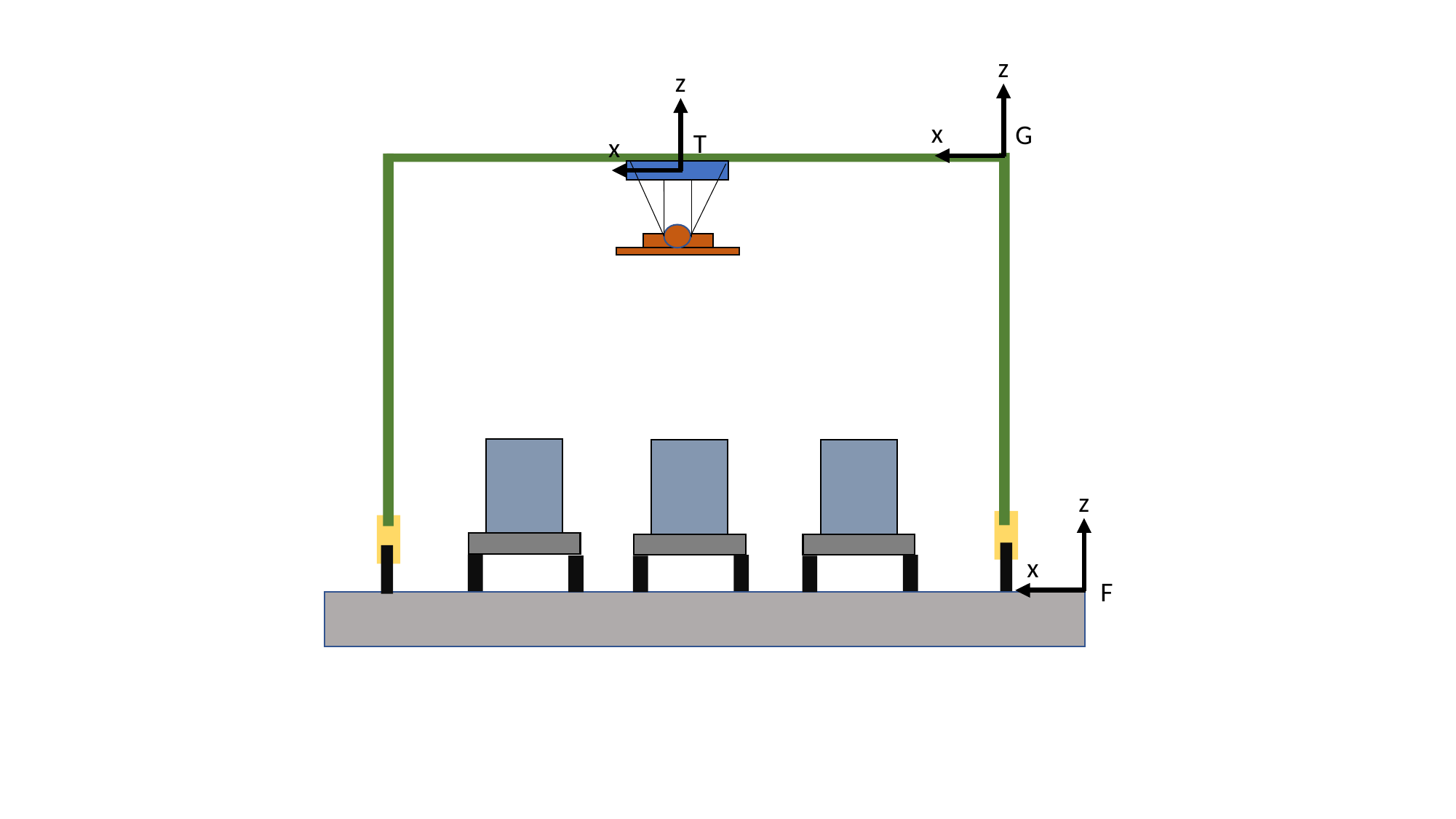

z
x
z
x
G
T

z
x

F